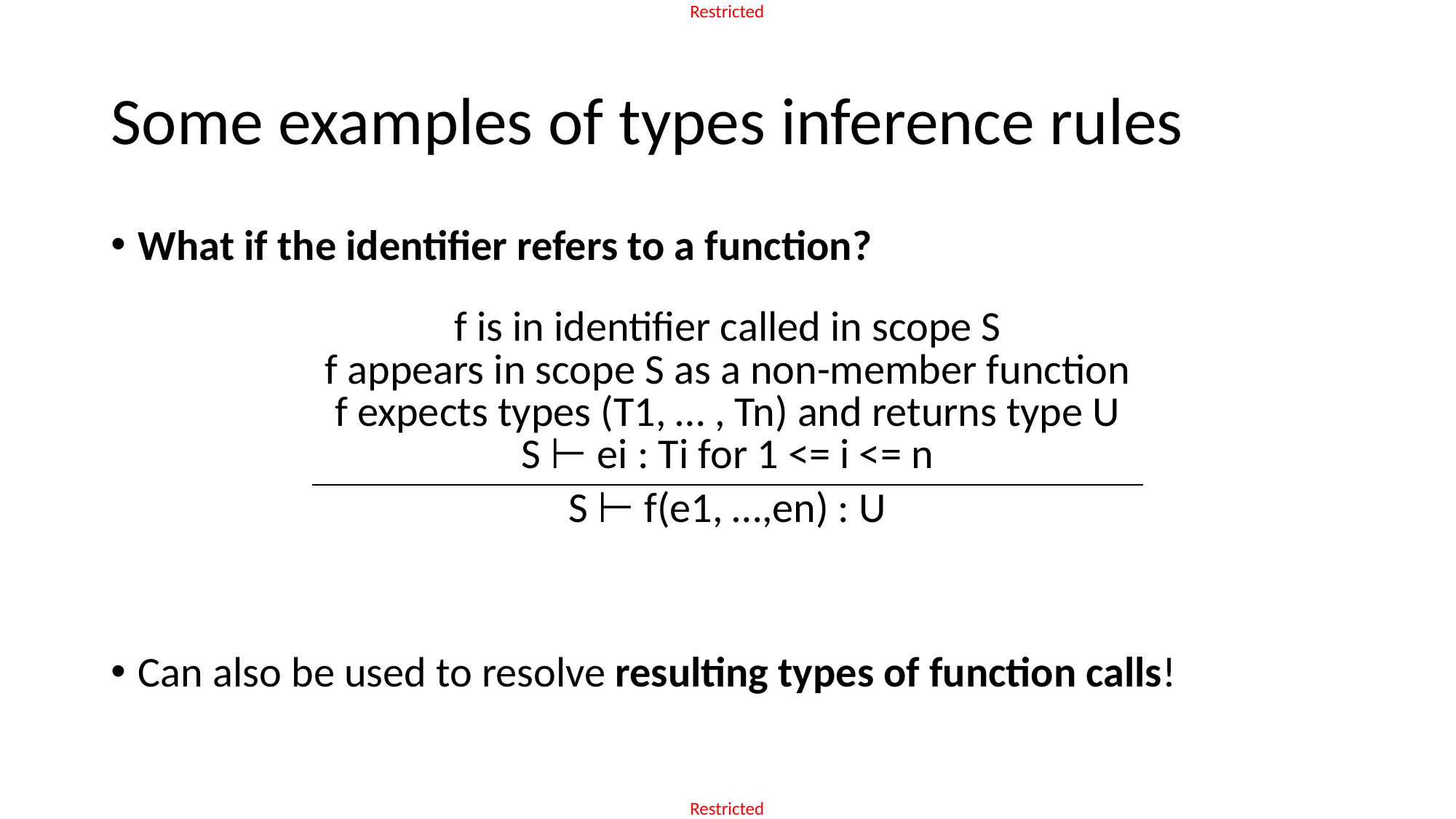

# Some examples of types inference rules
What if the identifier refers to a function?

Can also be used to resolve resulting types of function calls!

| f is in identifier called in scope S f appears in scope S as a non-member function f expects types (T1, … , Tn) and returns type U S ⊢ ei : Ti for 1 <= i <= n |
| --- |
| S ⊢ f(e1, …,en) : U |